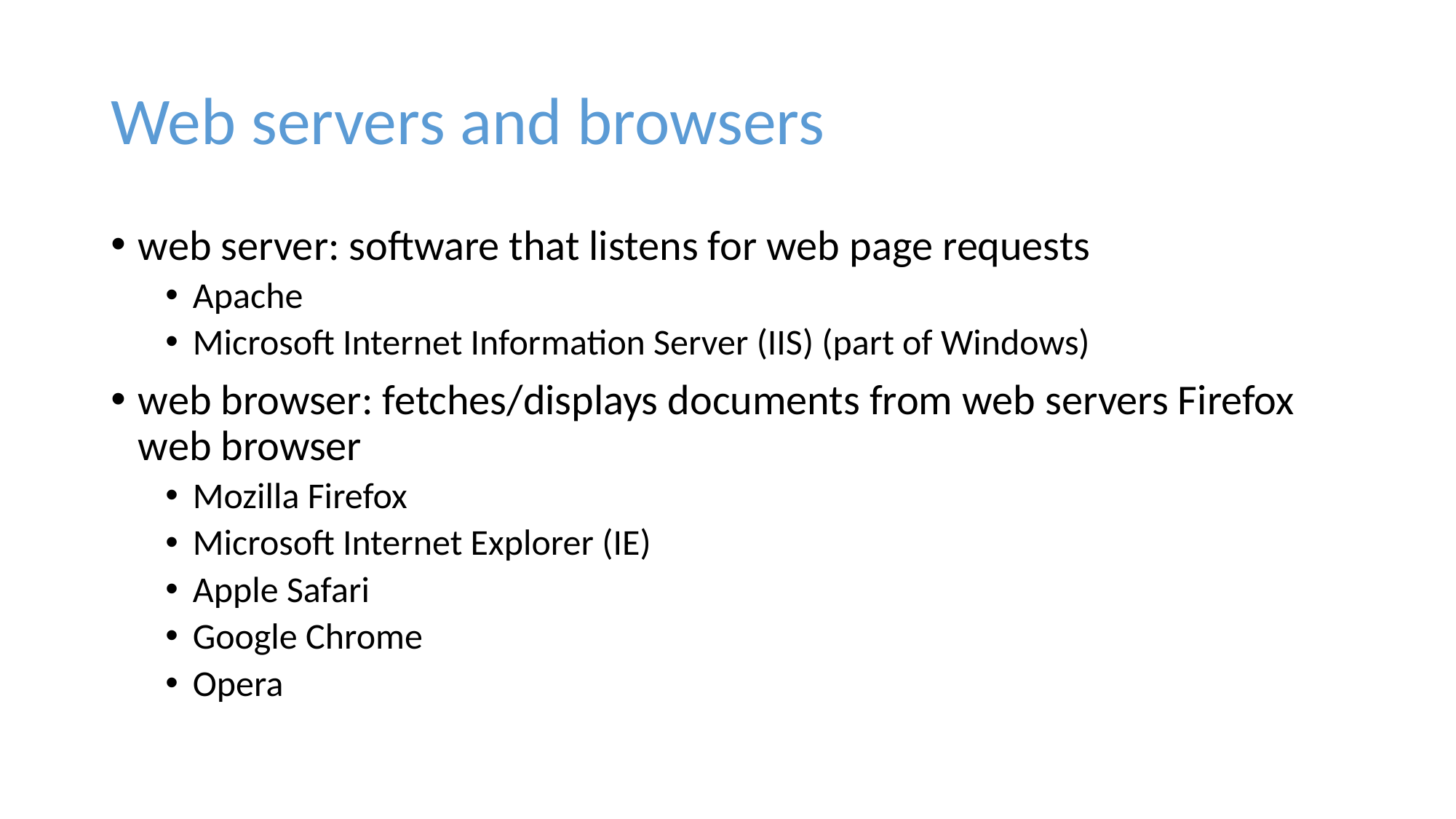

# Web servers and browsers
web server: software that listens for web page requests
Apache
Microsoft Internet Information Server (IIS) (part of Windows)
web browser: fetches/displays documents from web servers Firefox web browser
Mozilla Firefox
Microsoft Internet Explorer (IE)
Apple Safari
Google Chrome
Opera